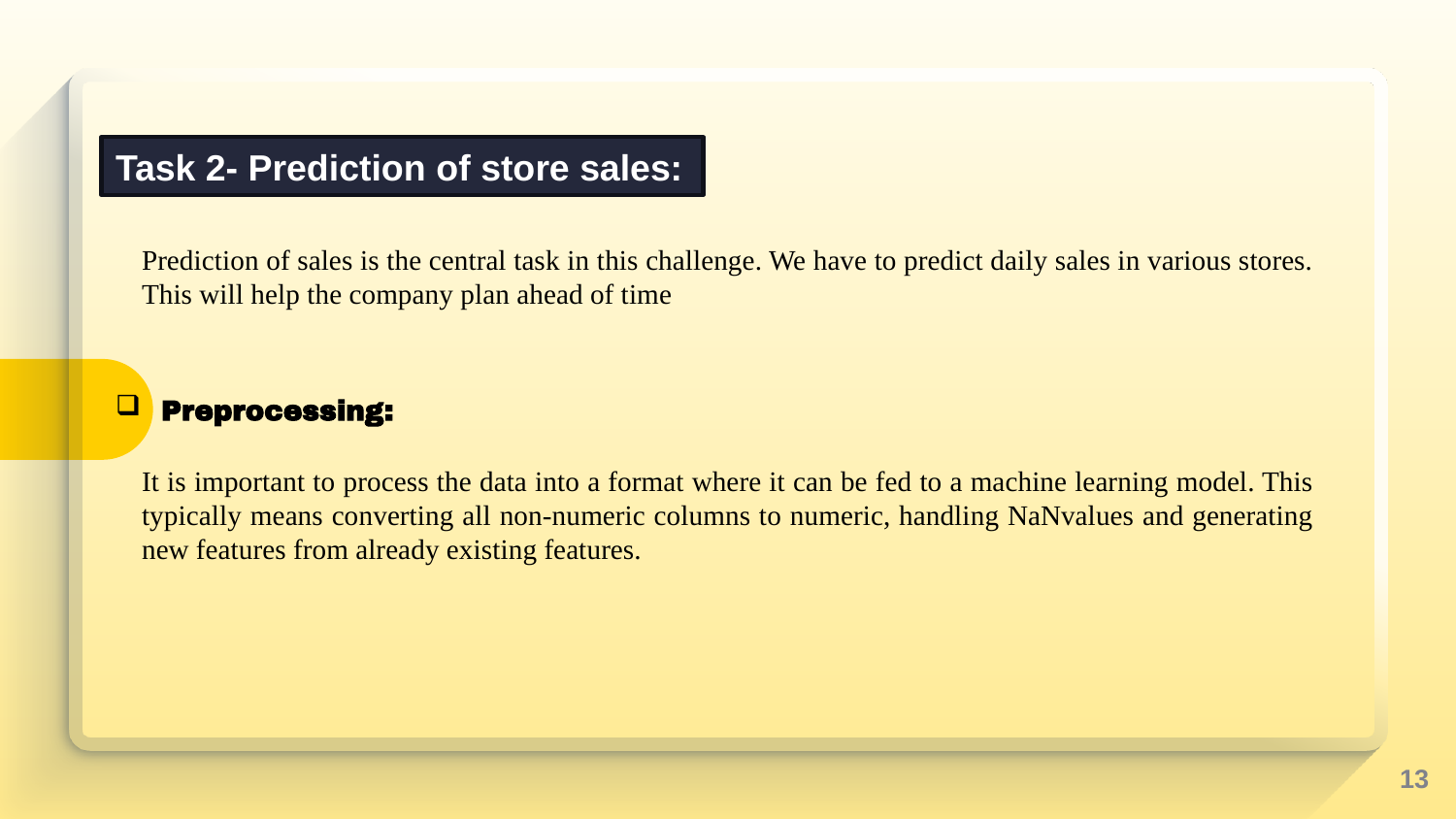

Task 2- Prediction of store sales:
Prediction of sales is the central task in this challenge. We have to predict daily sales in various stores. This will help the company plan ahead of time
Preprocessing:
It is important to process the data into a format where it can be fed to a machine learning model. This typically means converting all non-numeric columns to numeric, handling NaNvalues and generating new features from already existing features.
13